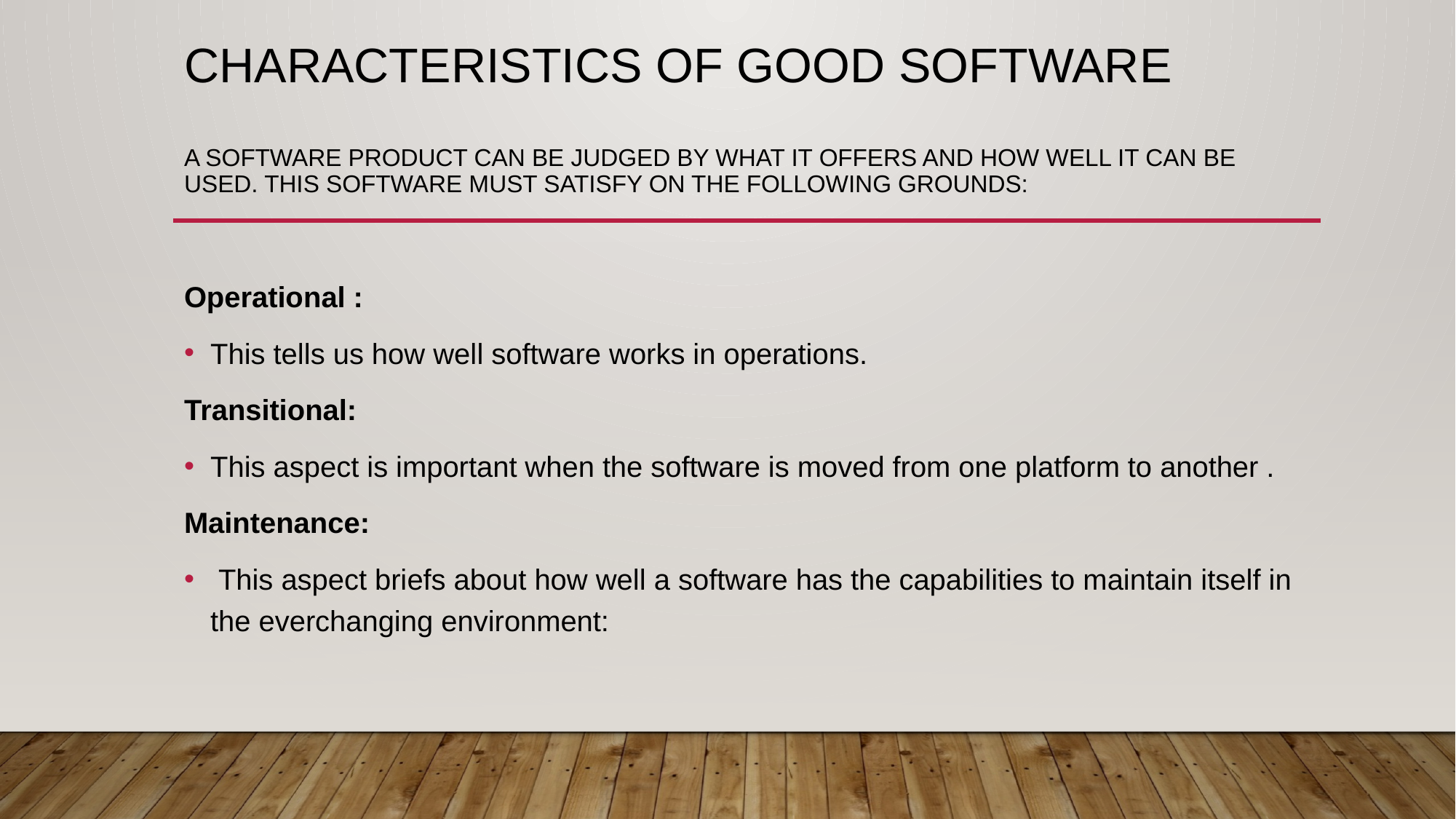

# Characteristics of good software A software product can be judged by what it offers and how well it can be used. This software must satisfy on the following grounds:
Operational :
This tells us how well software works in operations.
Transitional:
This aspect is important when the software is moved from one platform to another .
Maintenance:
 This aspect briefs about how well a software has the capabilities to maintain itself in the everchanging environment: